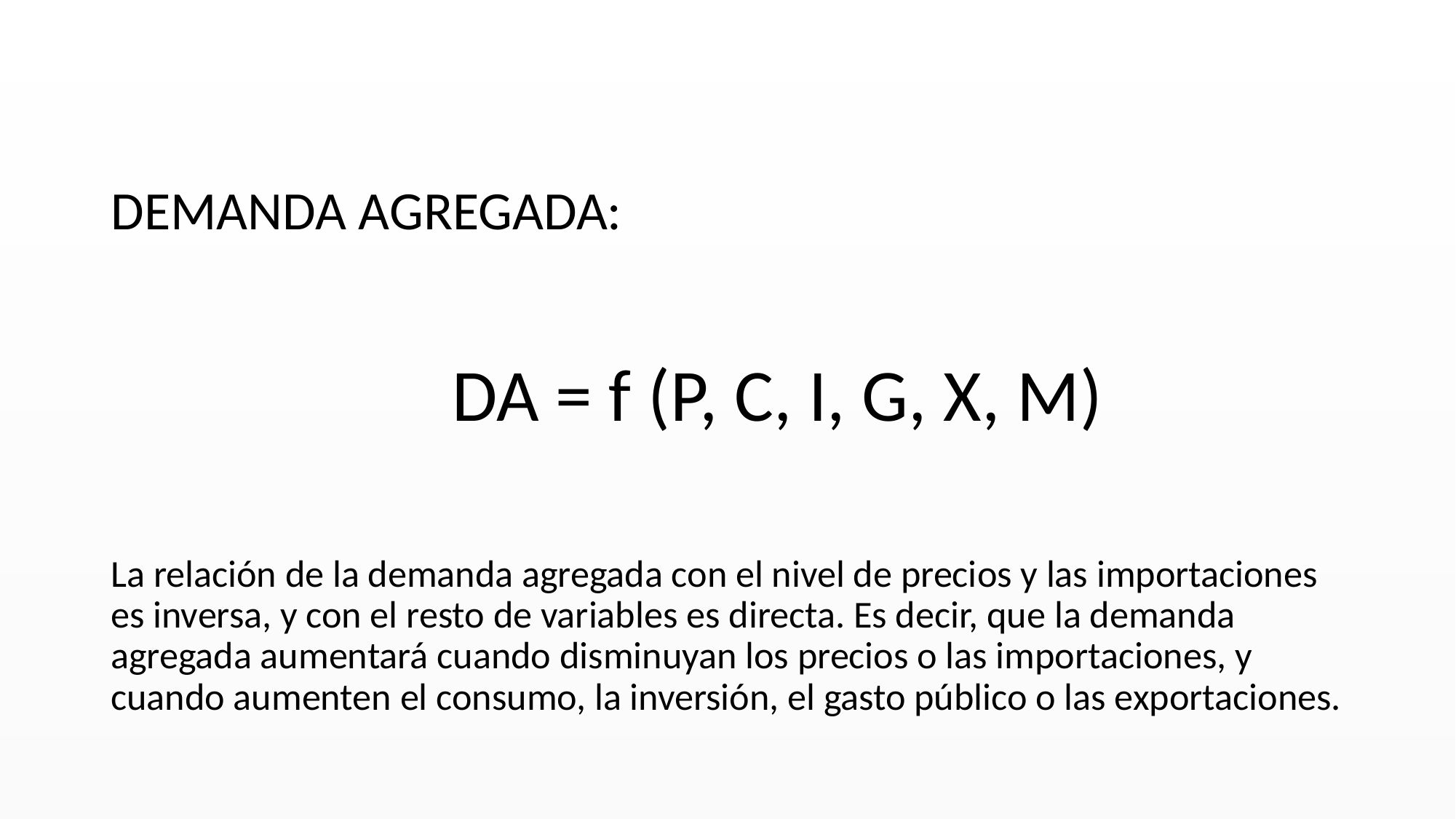

# DEMANDA AGREGADA: DA = f (P, C, I, G, X, M) La relación de la demanda agregada con el nivel de precios y las importaciones es inversa, y con el resto de variables es directa. Es decir, que la demanda agregada aumentará cuando disminuyan los precios o las importaciones, y cuando aumenten el consumo, la inversión, el gasto público o las exportaciones.